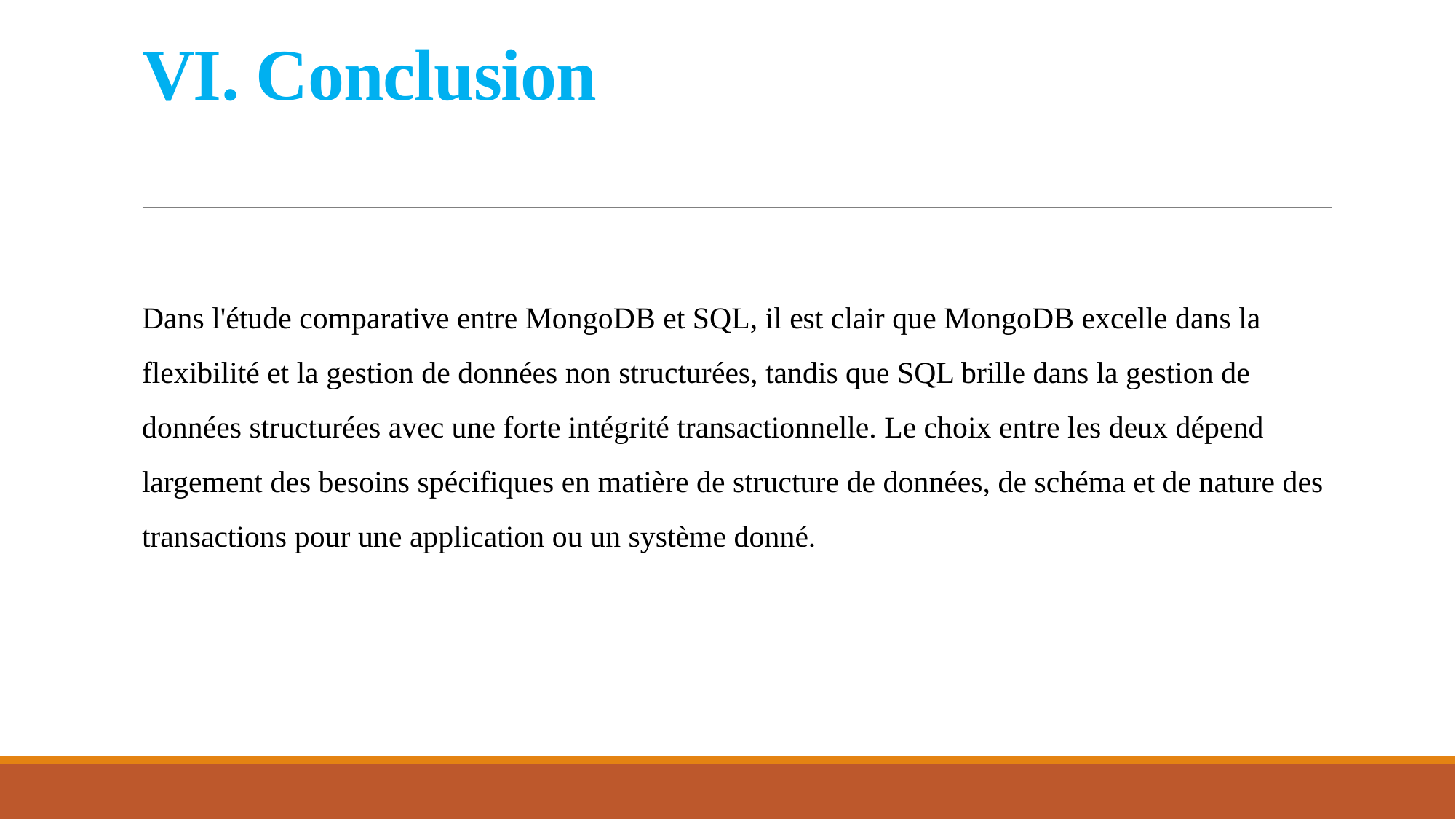

# VI. Conclusion
Dans l'étude comparative entre MongoDB et SQL, il est clair que MongoDB excelle dans la flexibilité et la gestion de données non structurées, tandis que SQL brille dans la gestion de données structurées avec une forte intégrité transactionnelle. Le choix entre les deux dépend largement des besoins spécifiques en matière de structure de données, de schéma et de nature des transactions pour une application ou un système donné.